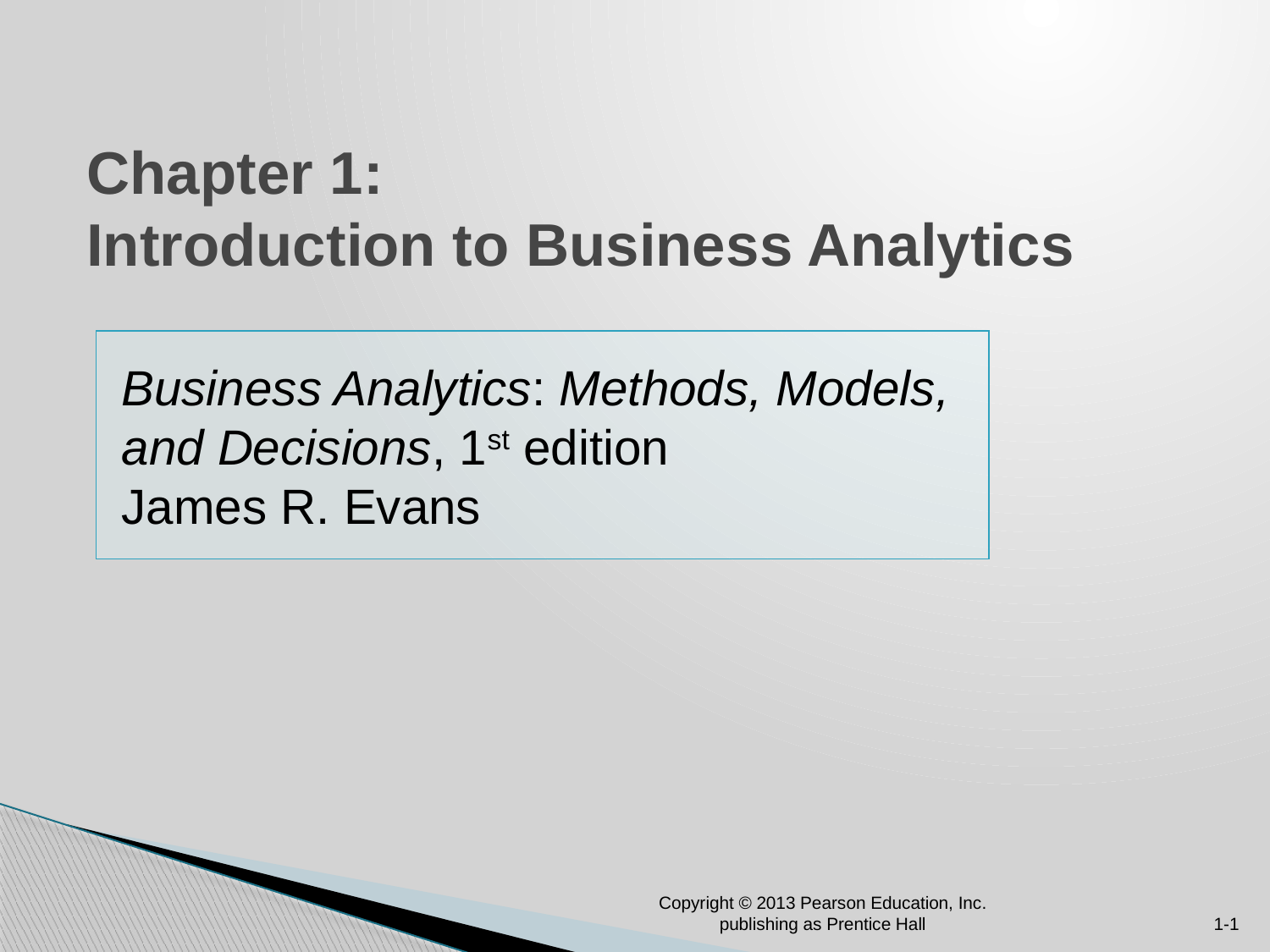

# Chapter 1: Introduction to Business Analytics
Business Analytics: Methods, Models,
and Decisions, 1st edition
James R. Evans
Copyright © 2013 Pearson Education, Inc. publishing as Prentice Hall
1-1